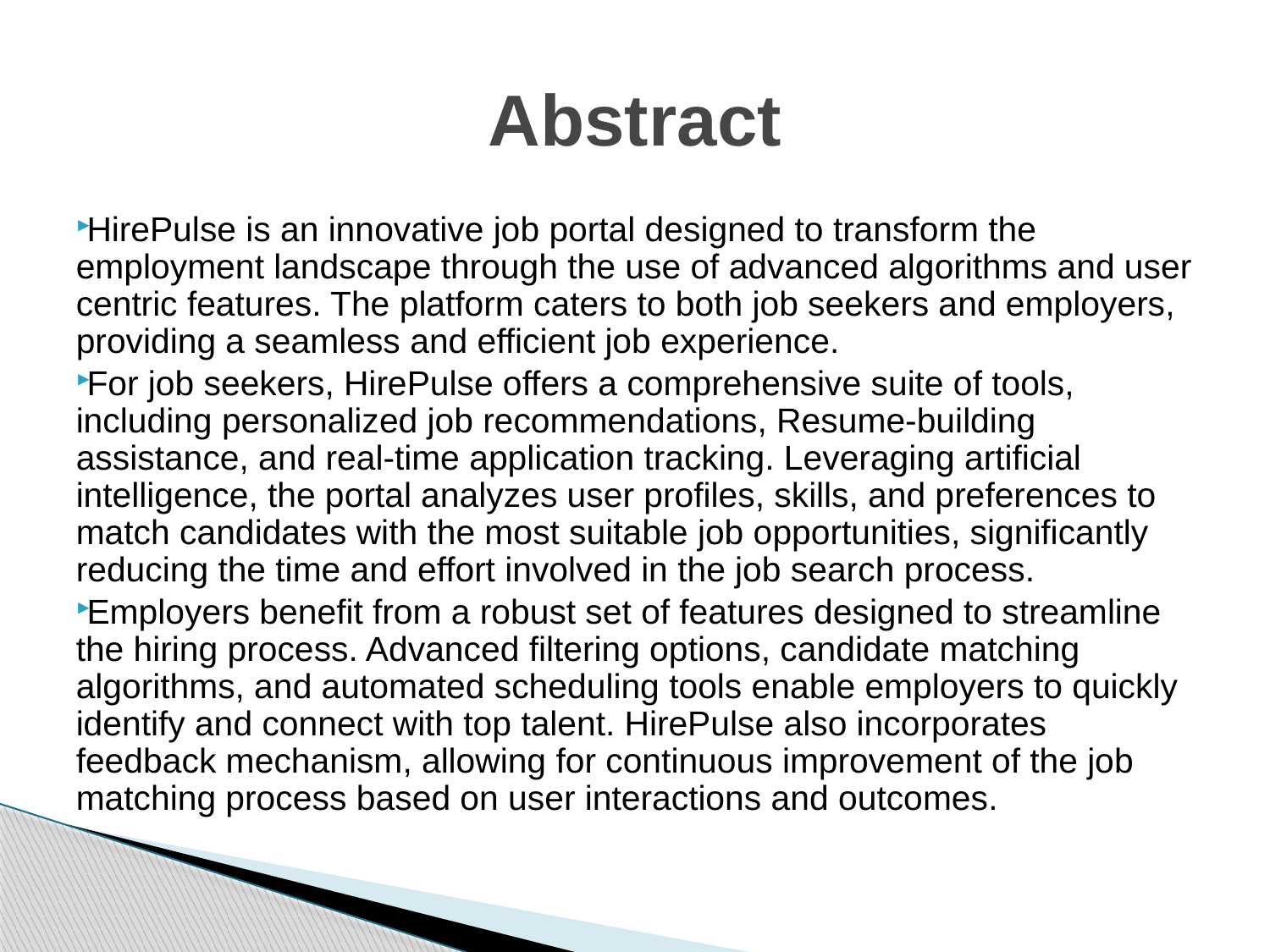

# Abstract
HirePulse is an innovative job portal designed to transform the employment landscape through the use of advanced algorithms and user centric features. The platform caters to both job seekers and employers, providing a seamless and efficient job experience.
For job seekers, HirePulse offers a comprehensive suite of tools, including personalized job recommendations, Resume-building assistance, and real-time application tracking. Leveraging artificial intelligence, the portal analyzes user profiles, skills, and preferences to match candidates with the most suitable job opportunities, significantly reducing the time and effort involved in the job search process.
Employers benefit from a robust set of features designed to streamline the hiring process. Advanced filtering options, candidate matching algorithms, and automated scheduling tools enable employers to quickly identify and connect with top talent. HirePulse also incorporates feedback mechanism, allowing for continuous improvement of the job matching process based on user interactions and outcomes.